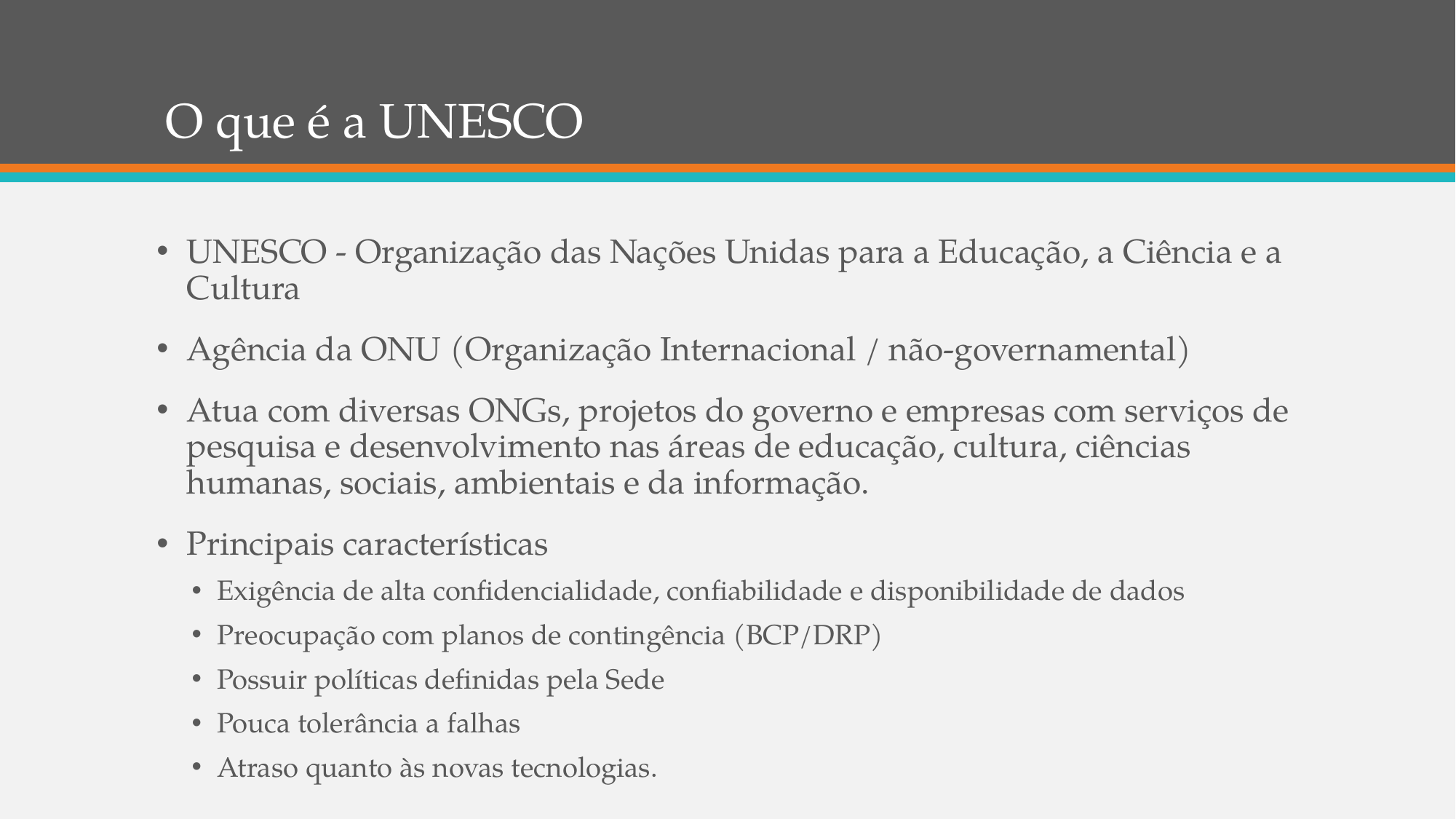

# O que é a UNESCO
UNESCO - Organização das Nações Unidas para a Educação, a Ciência e a Cultura
Agência da ONU (Organização Internacional / não-governamental)
Atua com diversas ONGs, projetos do governo e empresas com serviços de pesquisa e desenvolvimento nas áreas de educação, cultura, ciências humanas, sociais, ambientais e da informação.
Principais características
Exigência de alta confidencialidade, confiabilidade e disponibilidade de dados
Preocupação com planos de contingência (BCP/DRP)
Possuir políticas definidas pela Sede
Pouca tolerância a falhas
Atraso quanto às novas tecnologias.